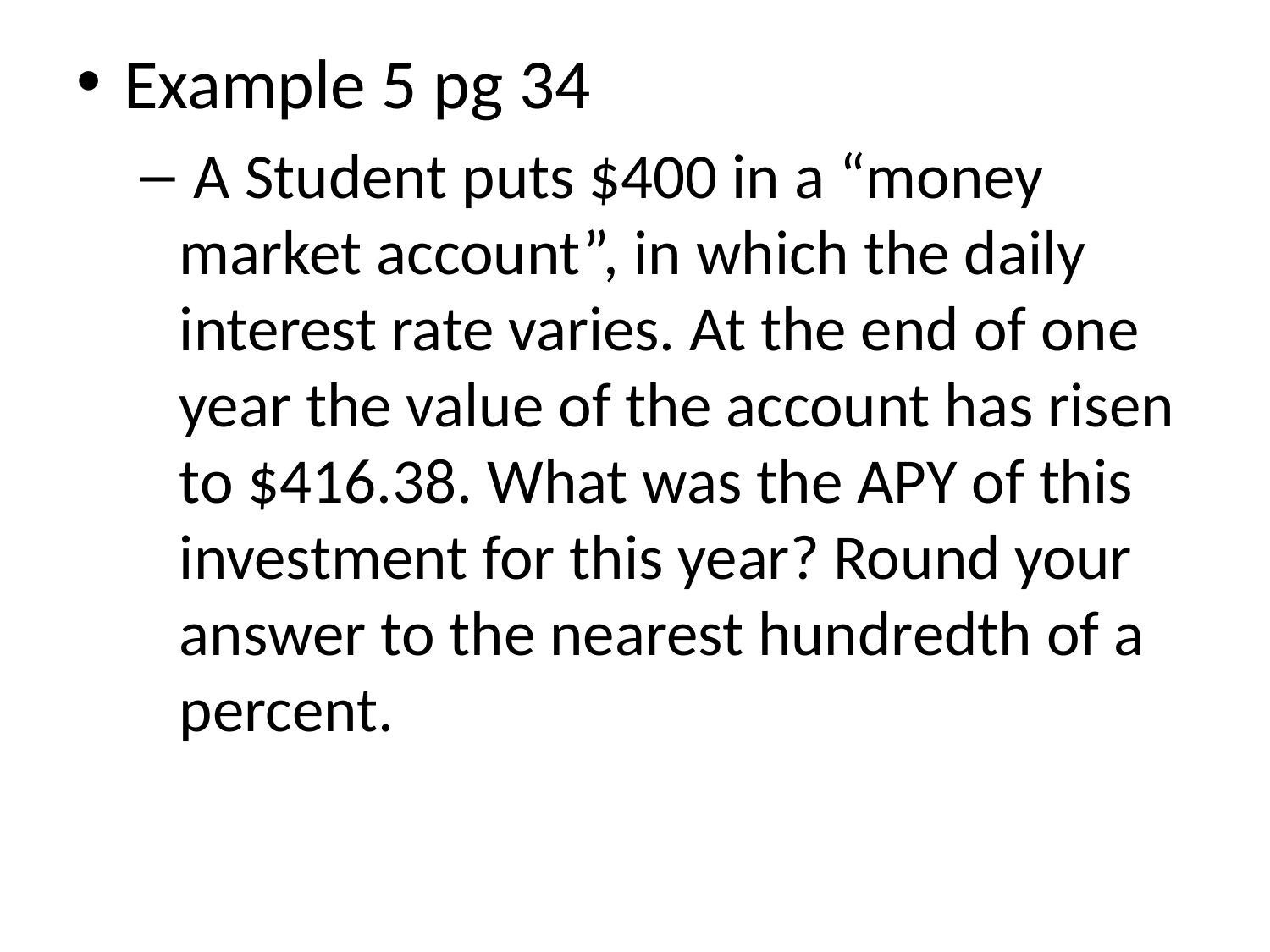

Example 5 pg 34
 A Student puts $400 in a “money market account”, in which the daily interest rate varies. At the end of one year the value of the account has risen to $416.38. What was the APY of this investment for this year? Round your answer to the nearest hundredth of a percent.